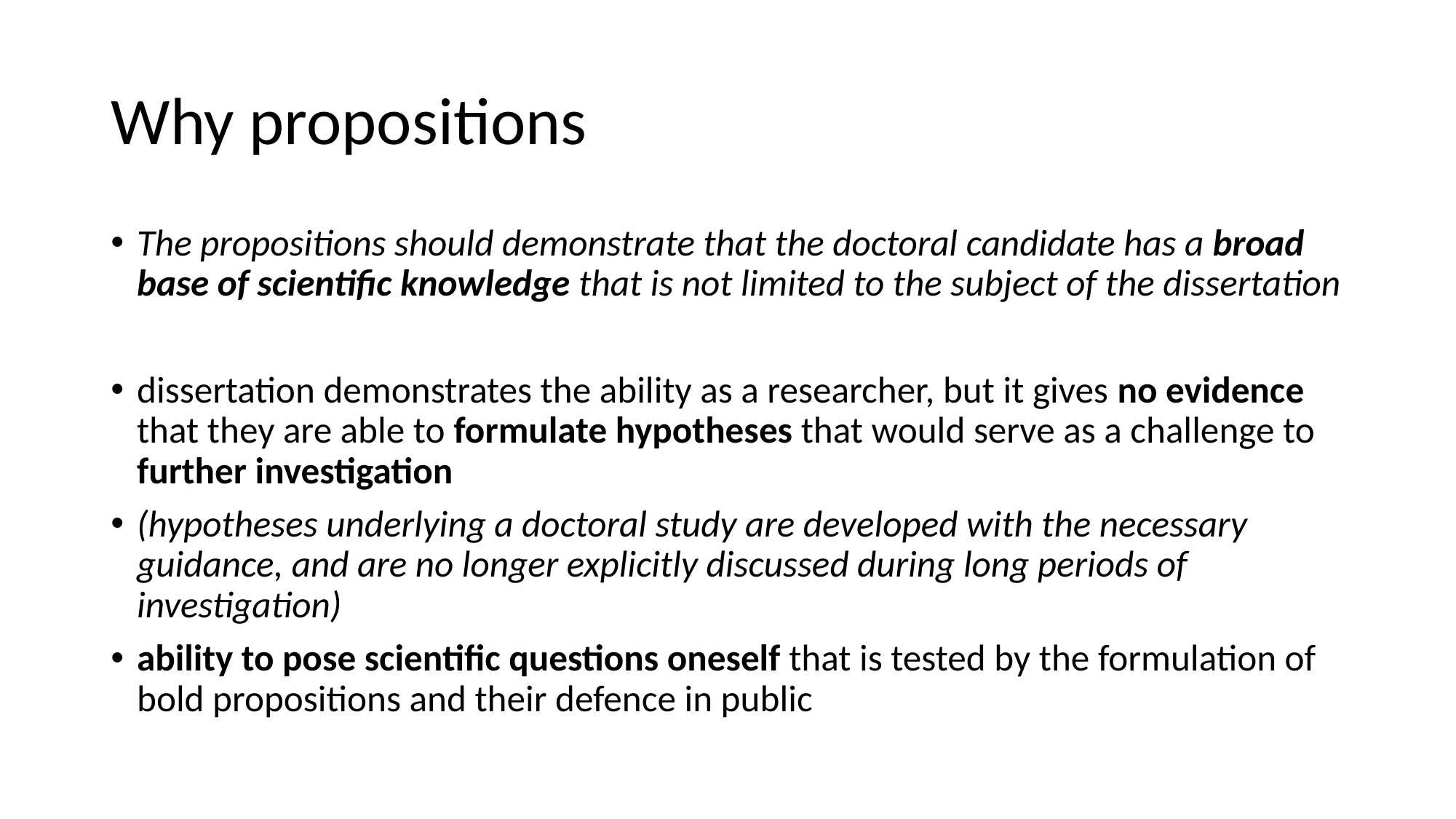

# Why propositions
The propositions should demonstrate that the doctoral candidate has a broad base of scientific knowledge that is not limited to the subject of the dissertation

dissertation demonstrates the ability as a researcher, but it gives no evidence that they are able to formulate hypotheses that would serve as a challenge to further investigation
(hypotheses underlying a doctoral study are developed with the necessary guidance, and are no longer explicitly discussed during long periods of investigation)
ability to pose scientific questions oneself that is tested by the formulation of bold propositions and their defence in public